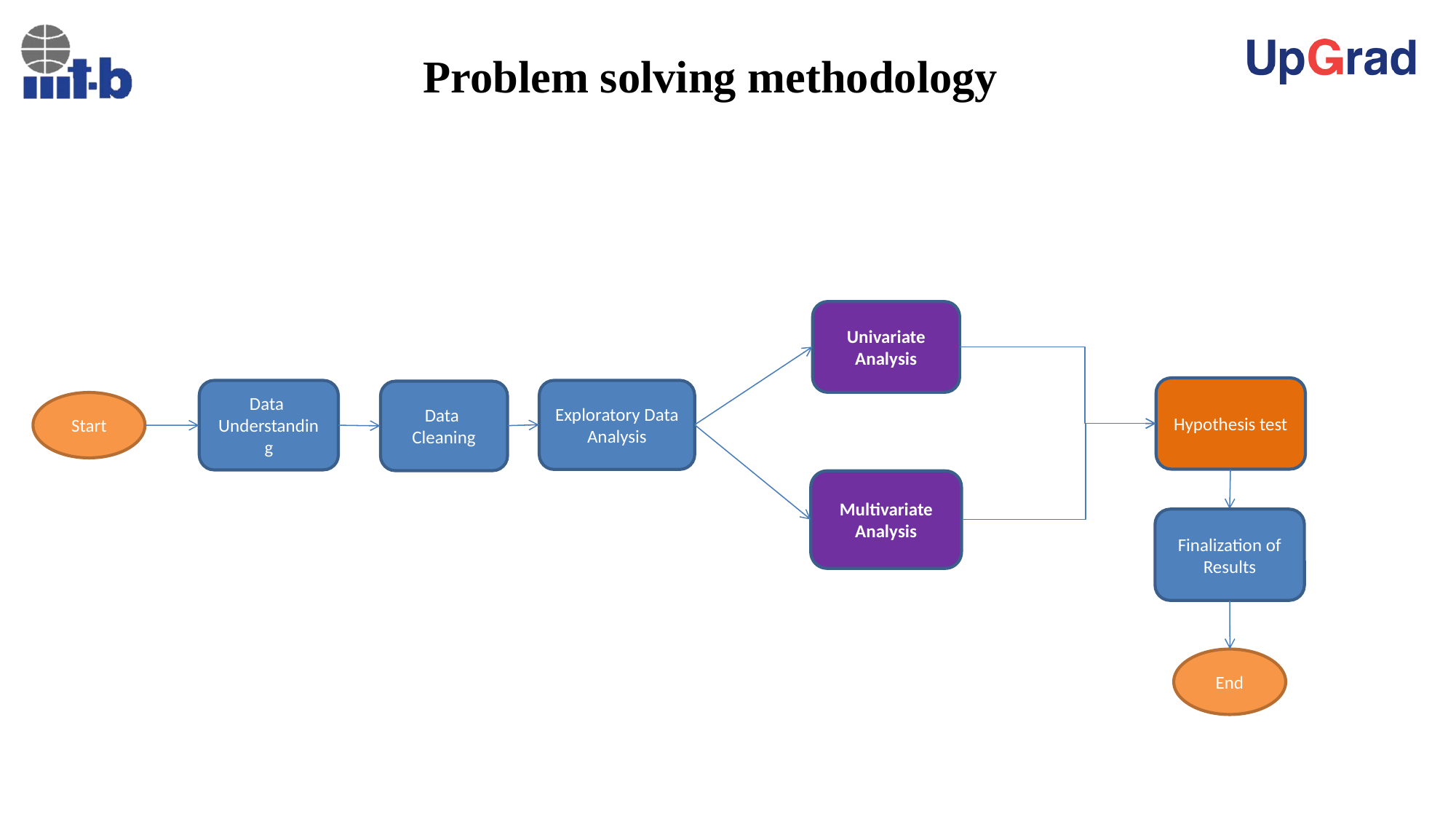

Problem solving methodology
Univariate Analysis

Hypothesis test
Exploratory Data
Analysis
Data
Understanding
Data
Cleaning
Start

Multivariate Analysis
Finalization of Results

End